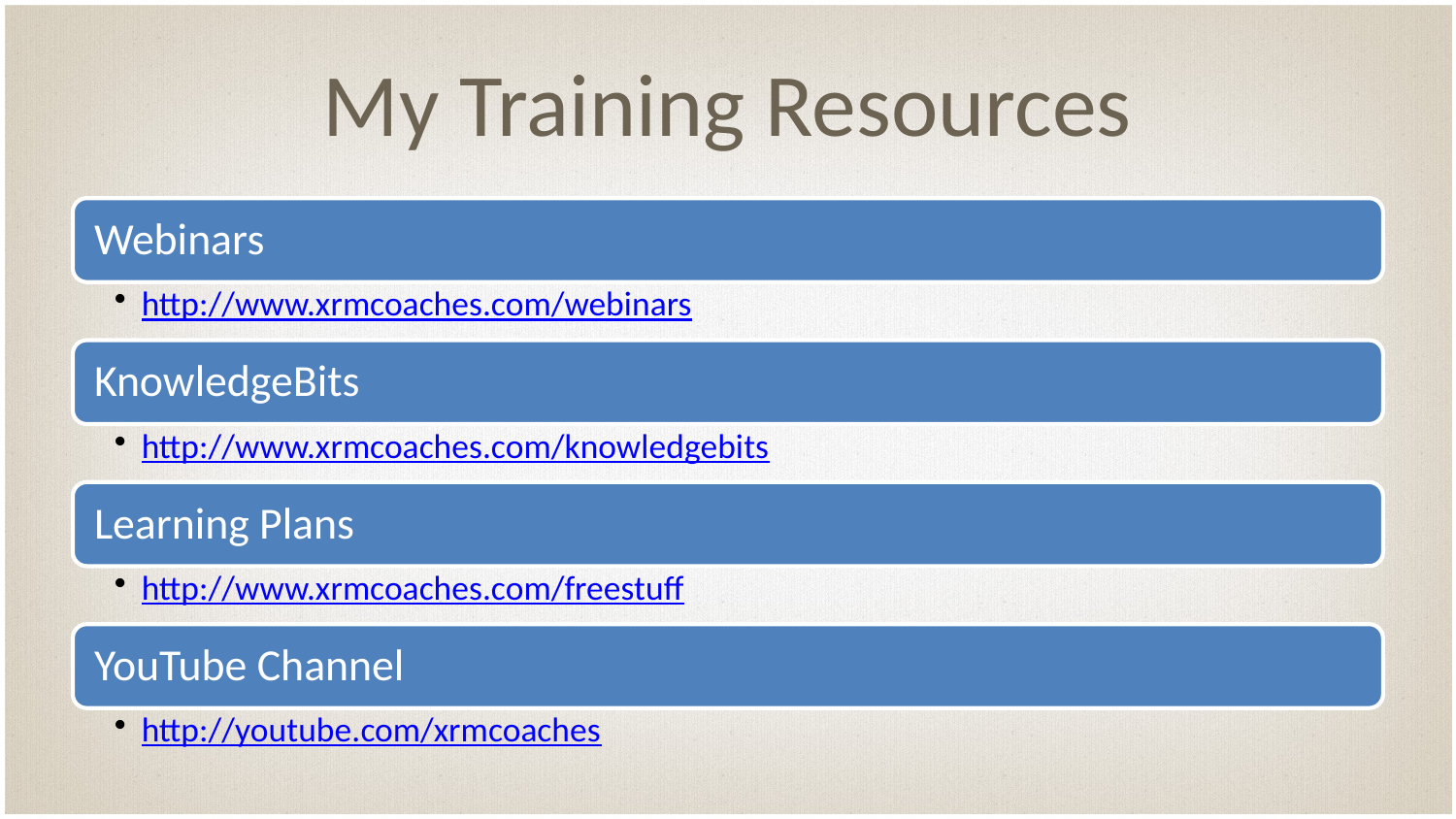

# My Training Resources
Webinars
http://www.xrmcoaches.com/webinars
KnowledgeBits
http://www.xrmcoaches.com/knowledgebits
Learning Plans
http://www.xrmcoaches.com/freestuff
YouTube Channel
http://youtube.com/xrmcoaches